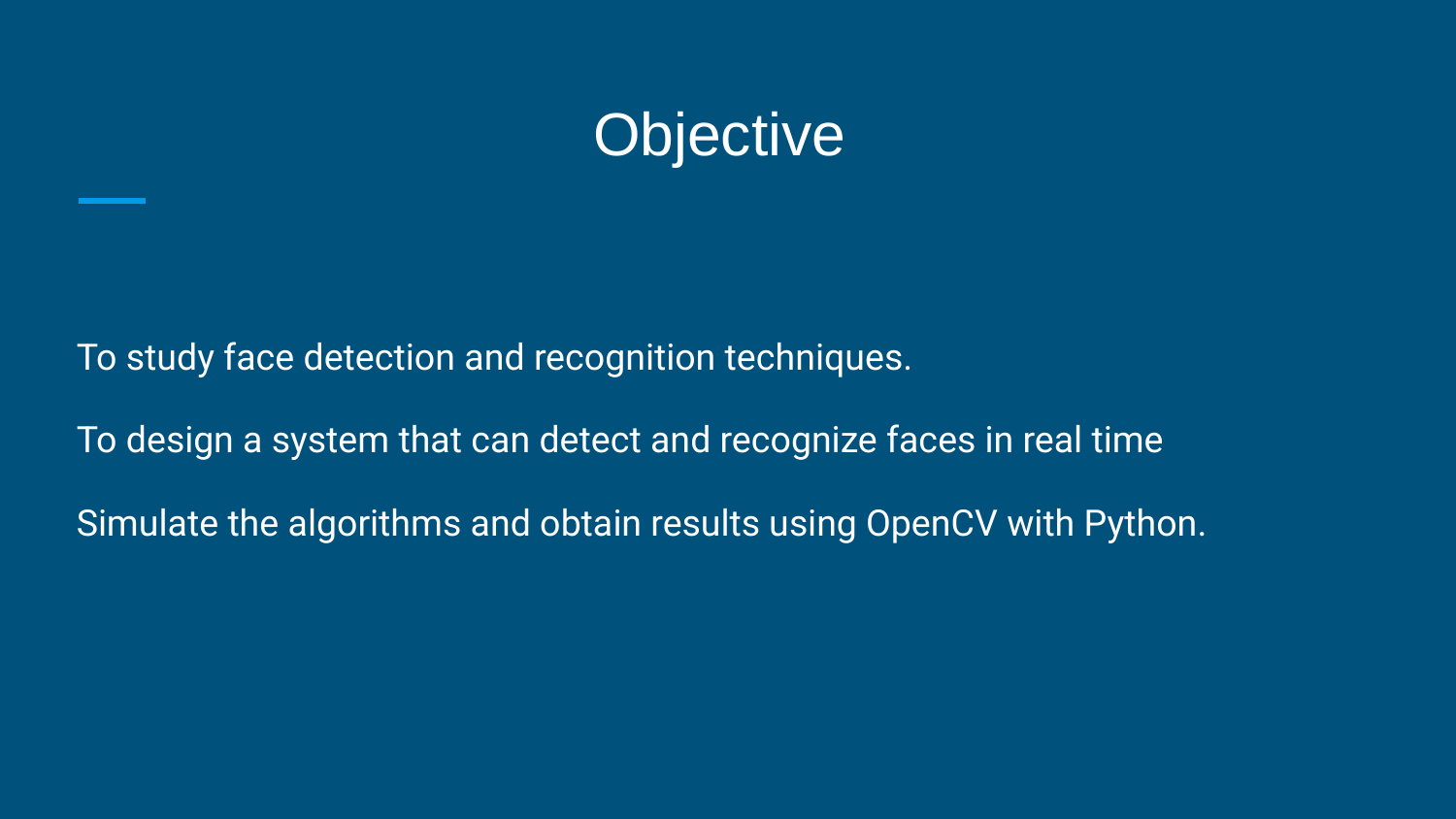

# Objective

To study face detection and recognition techniques.
To design a system that can detect and recognize faces in real time
Simulate the algorithms and obtain results using OpenCV with Python.